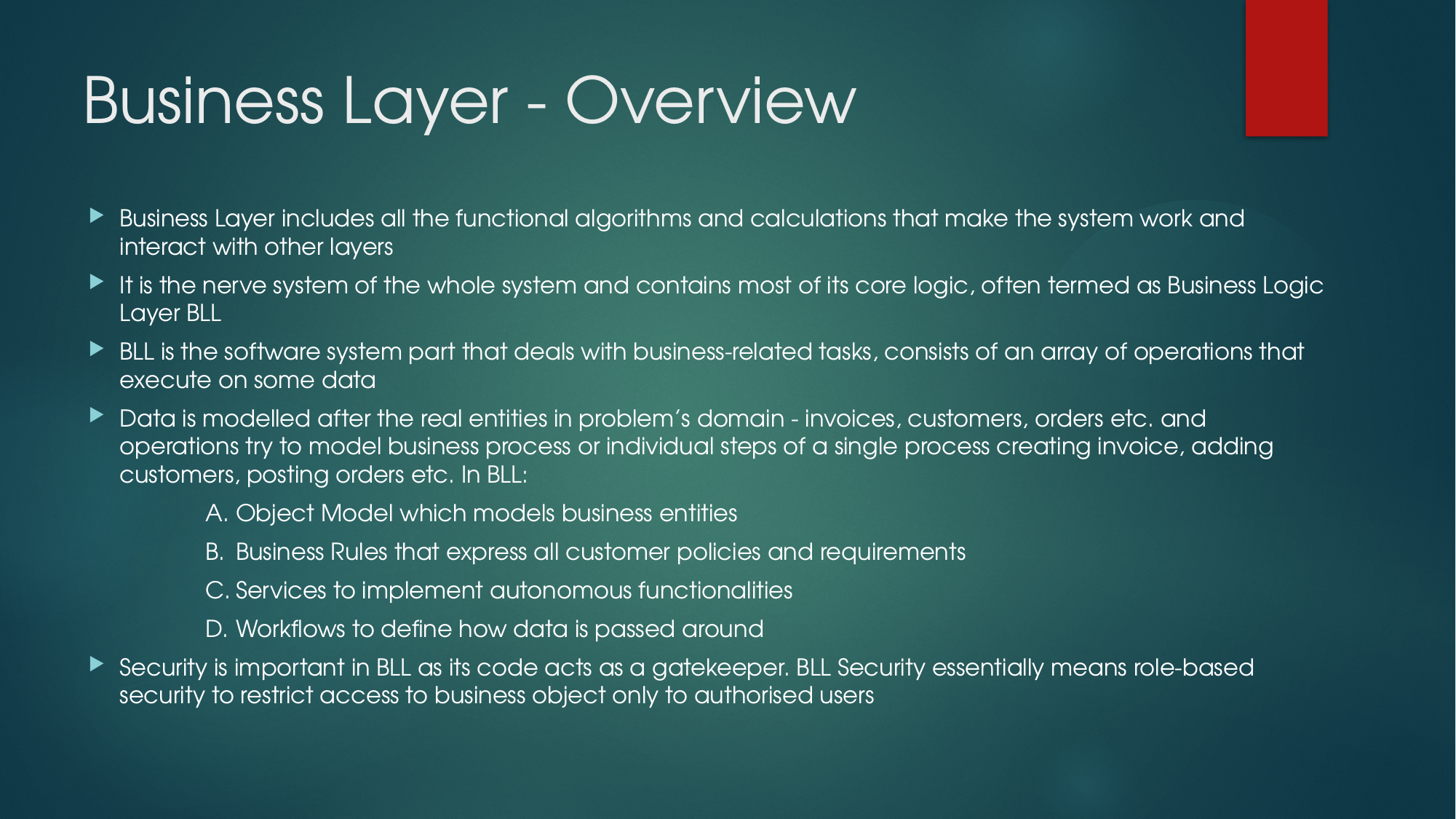

# Business Layer - Overview
Business Layer includes all the functional algorithms and calculations that make the system work and interact with other layers
It is the nerve system of the whole system and contains most of its core logic, often termed as Business Logic Layer BLL
BLL is the software system part that deals with business-related tasks, consists of an array of operations that execute on some data
Data is modelled after the real entities in problem’s domain - invoices, customers, orders etc. and operations try to model business process or individual steps of a single process creating invoice, adding customers, posting orders etc. In BLL:
Object Model which models business entities
Business Rules that express all customer policies and requirements
Services to implement autonomous functionalities
Workflows to define how data is passed around
Security is important in BLL as its code acts as a gatekeeper. BLL Security essentially means role-based security to restrict access to business object only to authorised users